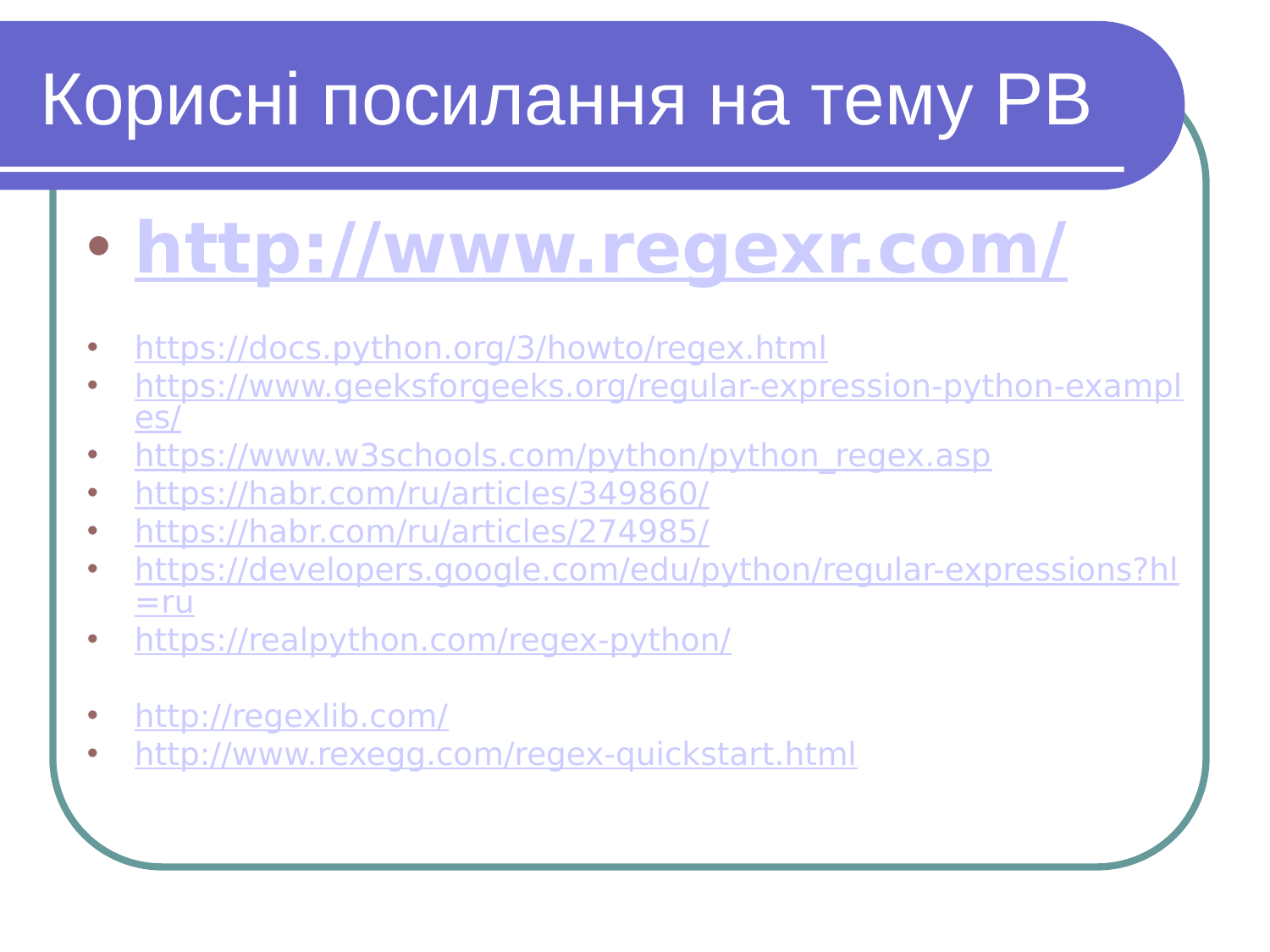

Корисні посилання на тему РВ
http://www.regexr.com/

https://docs.python.org/3/howto/regex.html
https://www.geeksforgeeks.org/regular-expression-python-examples/
https://www.w3schools.com/python/python_regex.asp
https://habr.com/ru/articles/349860/
https://habr.com/ru/articles/274985/
https://developers.google.com/edu/python/regular-expressions?hl=ru
https://realpython.com/regex-python/

http://regexlib.com/
http://www.rexegg.com/regex-quickstart.html